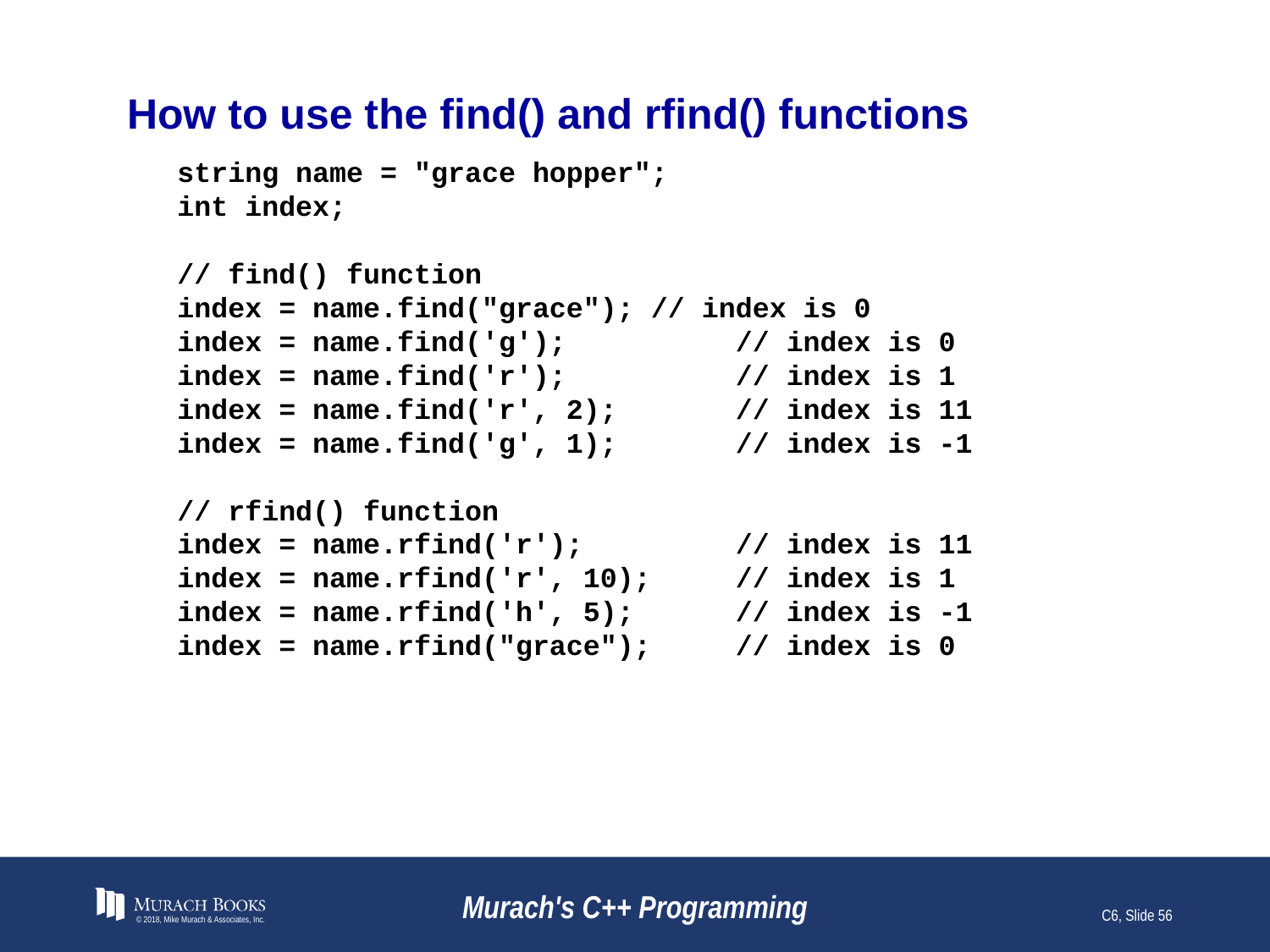

# How to use the find() and rfind() functions
string name = "grace hopper";
int index;

// find() function
index = name.find("grace"); // index is 0
index = name.find('g');          // index is 0
index = name.find('r');          // index is 1
index = name.find('r', 2);       // index is 11
index = name.find('g', 1);       // index is -1

// rfind() function
index = name.rfind('r');         // index is 11
index = name.rfind('r', 10);     // index is 1
index = name.rfind('h', 5);      // index is -1
index = name.rfind("grace");     // index is 0

© 2018, Mike Murach & Associates, Inc.
Murach's C++ Programming

C6, Slide 56